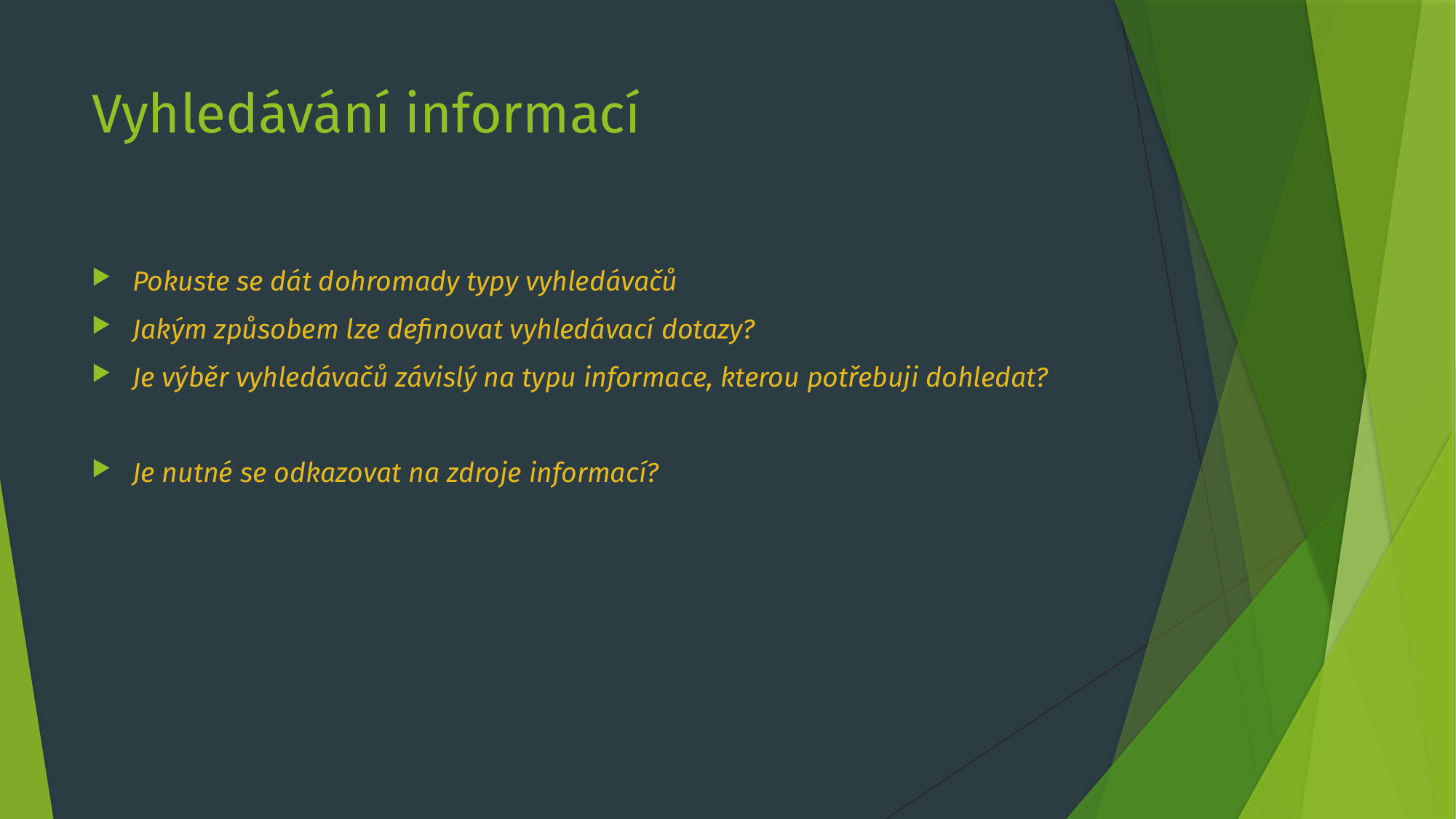

# Vyhledávání informací
Pokuste se dát dohromady typy vyhledávačů
Jakým způsobem lze definovat vyhledávací dotazy?
Je výběr vyhledávačů závislý na typu informace, kterou potřebuji dohledat?

Je nutné se odkazovat na zdroje informací?